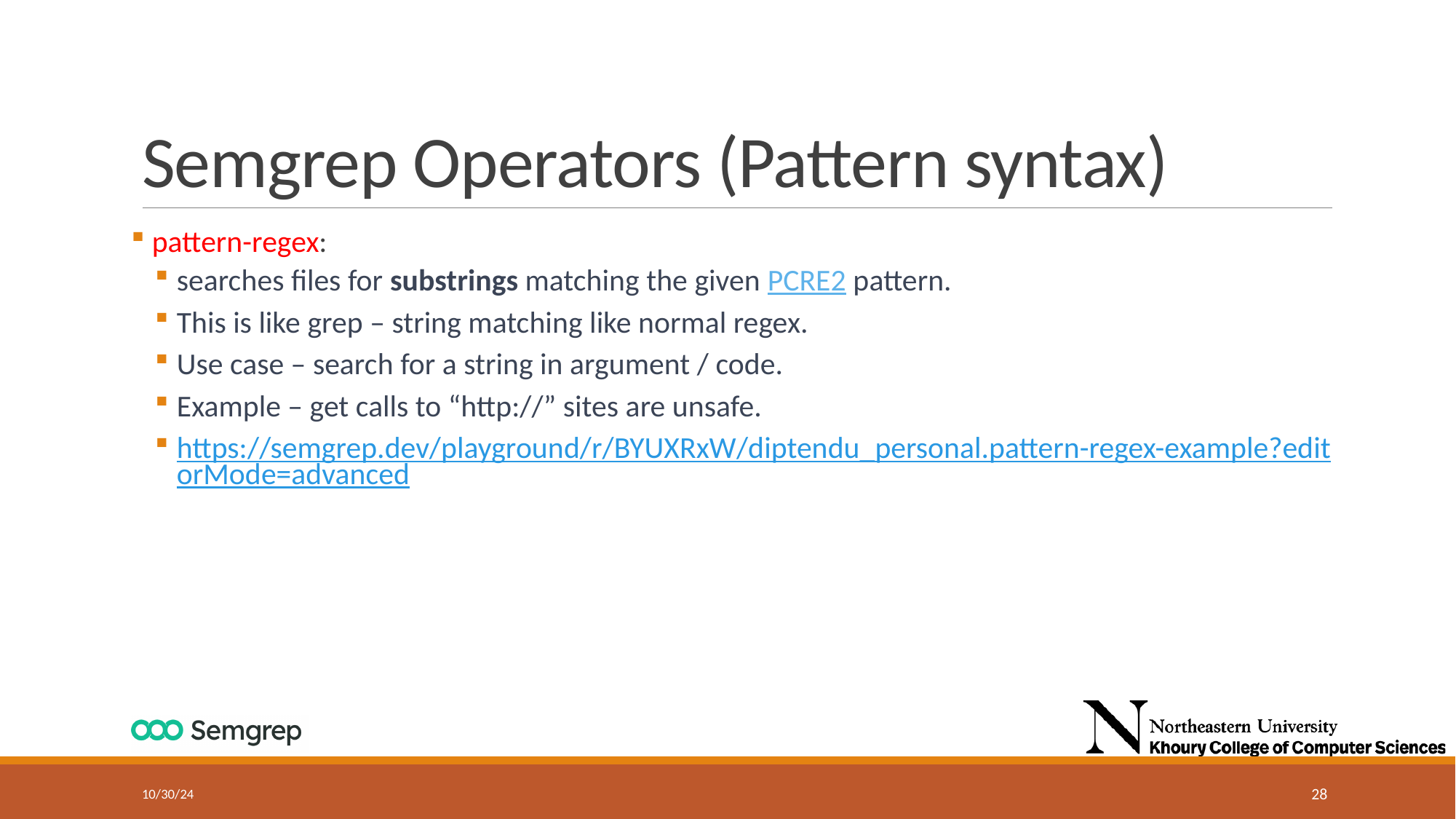

# Semgrep Operators (Pattern syntax)
 pattern-regex:
searches files for substrings matching the given PCRE2 pattern.
This is like grep – string matching like normal regex.
Use case – search for a string in argument / code.
Example – get calls to “http://” sites are unsafe.
https://semgrep.dev/playground/r/BYUXRxW/diptendu_personal.pattern-regex-example?editorMode=advanced

10/30/24
28